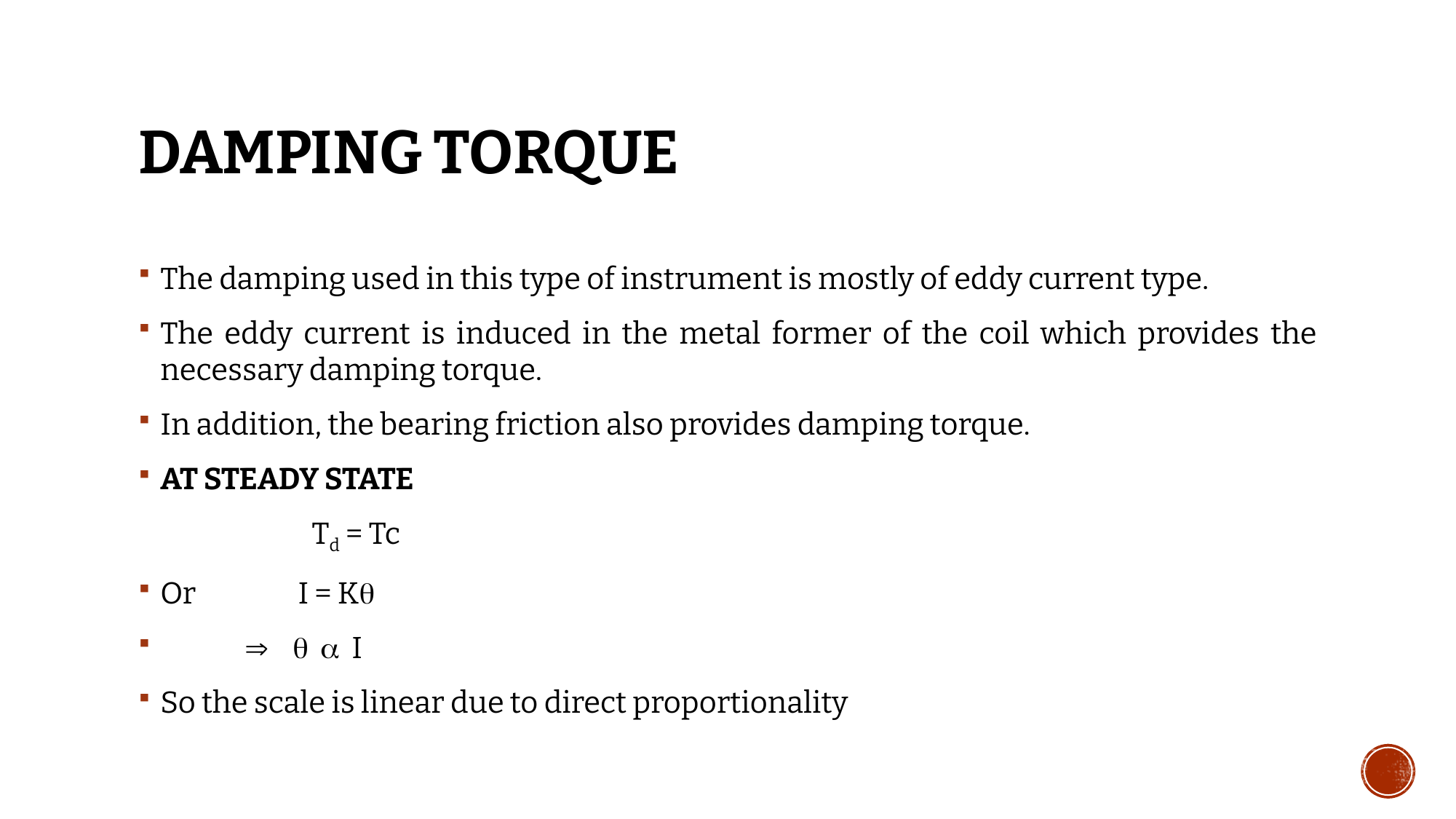

# Damping Torque
The damping used in this type of instrument is mostly of eddy current type.
The eddy current is induced in the metal former of the coil which provides the necessary damping torque.
In addition, the bearing friction also provides damping torque.
AT STEADY STATE
	  	       Td = Tc
Or                 I = Kθ
              ⇒    θ  α  I
So the scale is linear due to direct proportionality